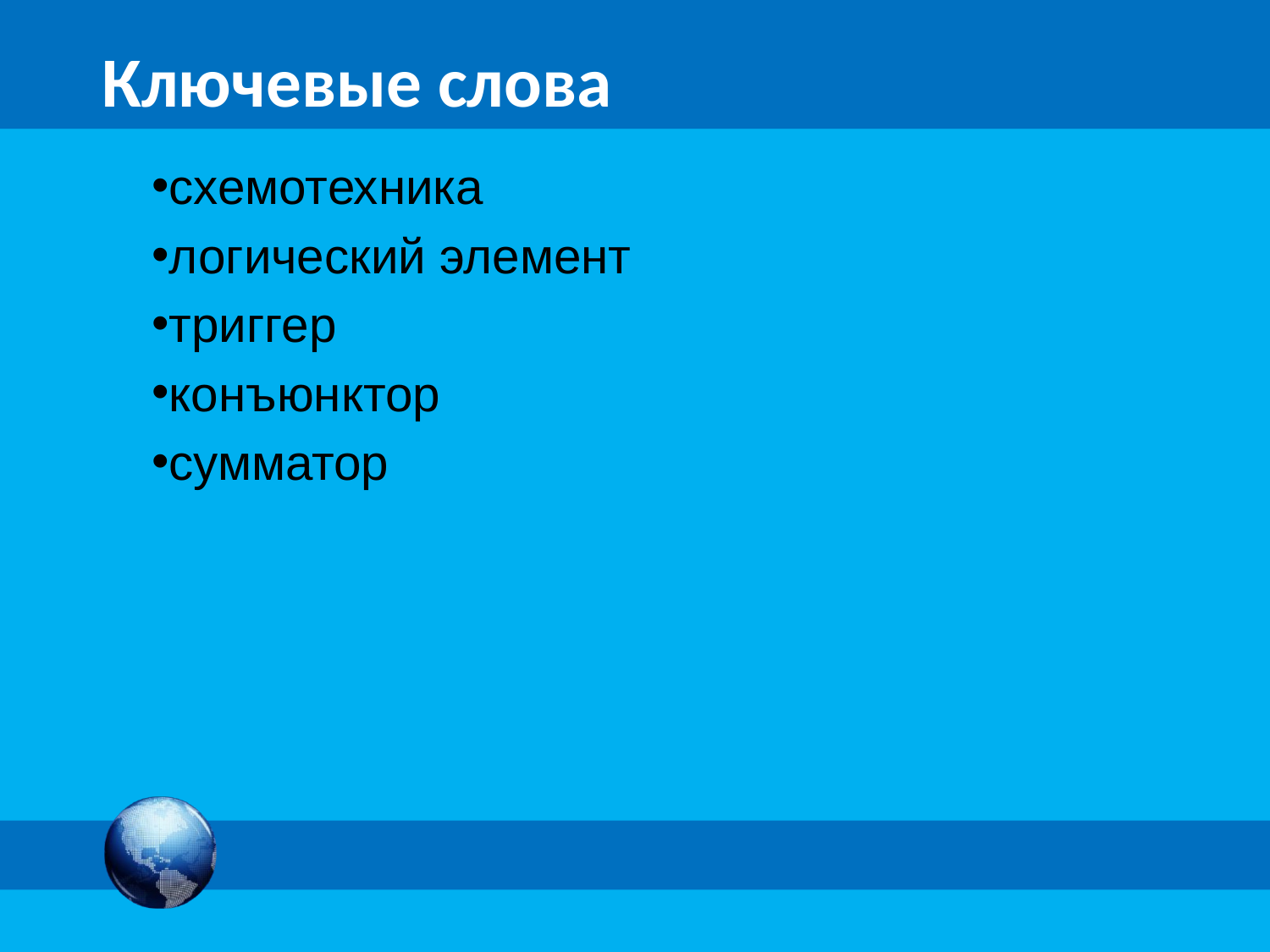

# Ключевые слова
схемотехника
логический элемент
триггер
конъюнктор
сумматор